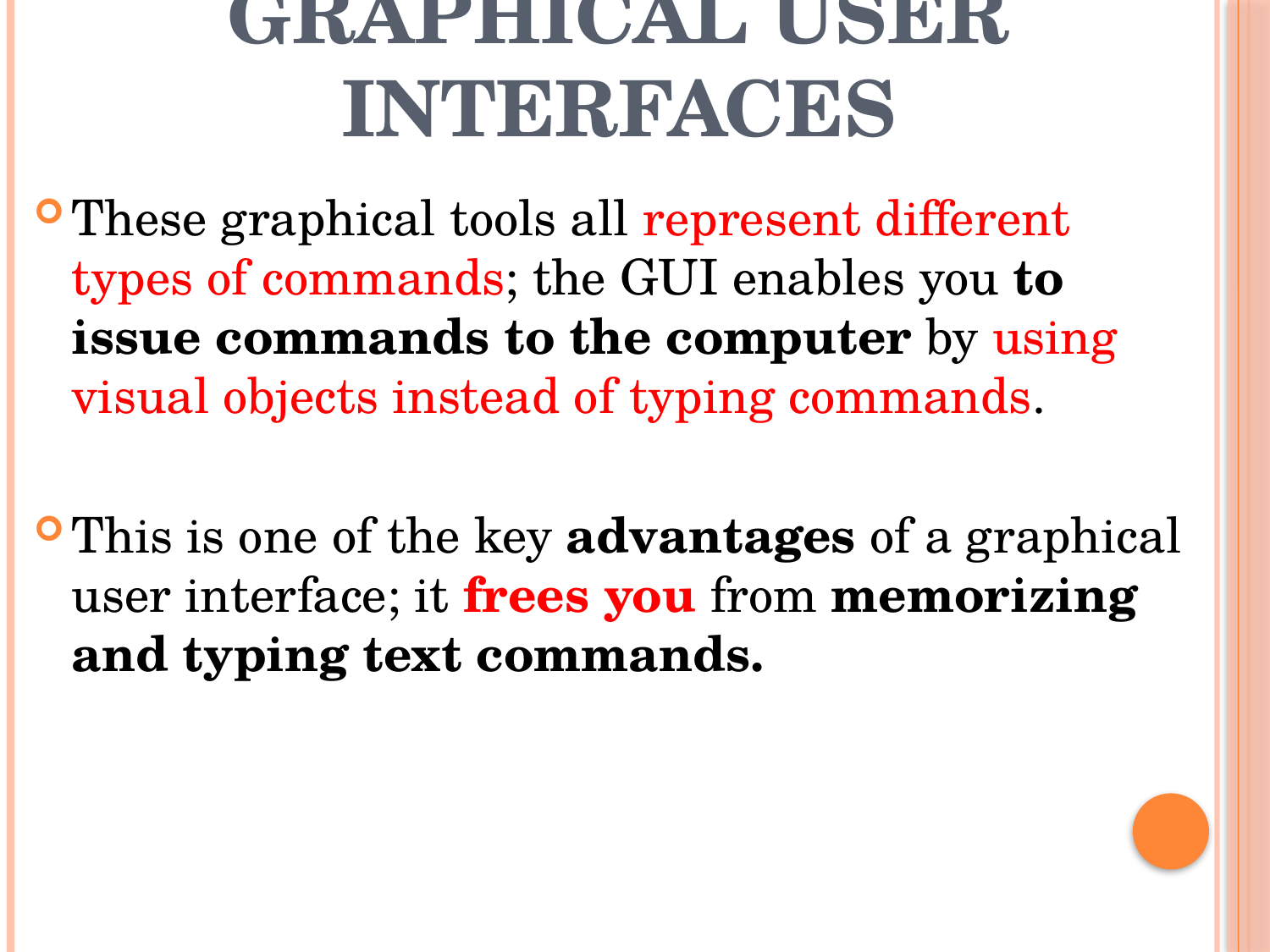

# Graphical User Interfaces
These graphical tools all represent different types of commands; the GUI enables you to issue commands to the computer by using visual objects instead of typing commands.

This is one of the key advantages of a graphical user interface; it frees you from memorizing and typing text commands.